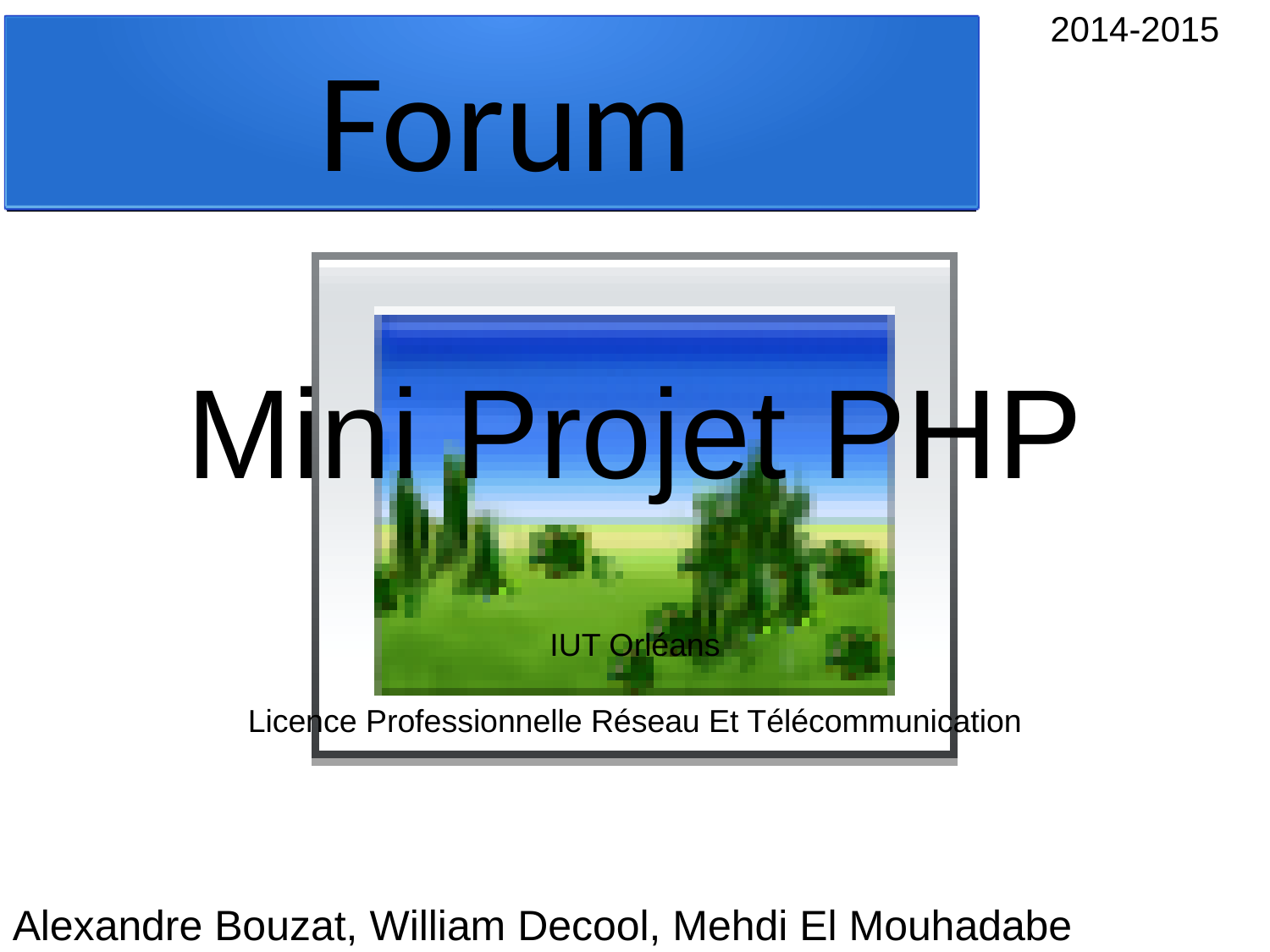

2014-2015
Forum
Mini Projet PHP
IUT Orléans

Licence Professionnelle Réseau Et Télécommunication
Alexandre Bouzat, William Decool, Mehdi El Mouhadabe